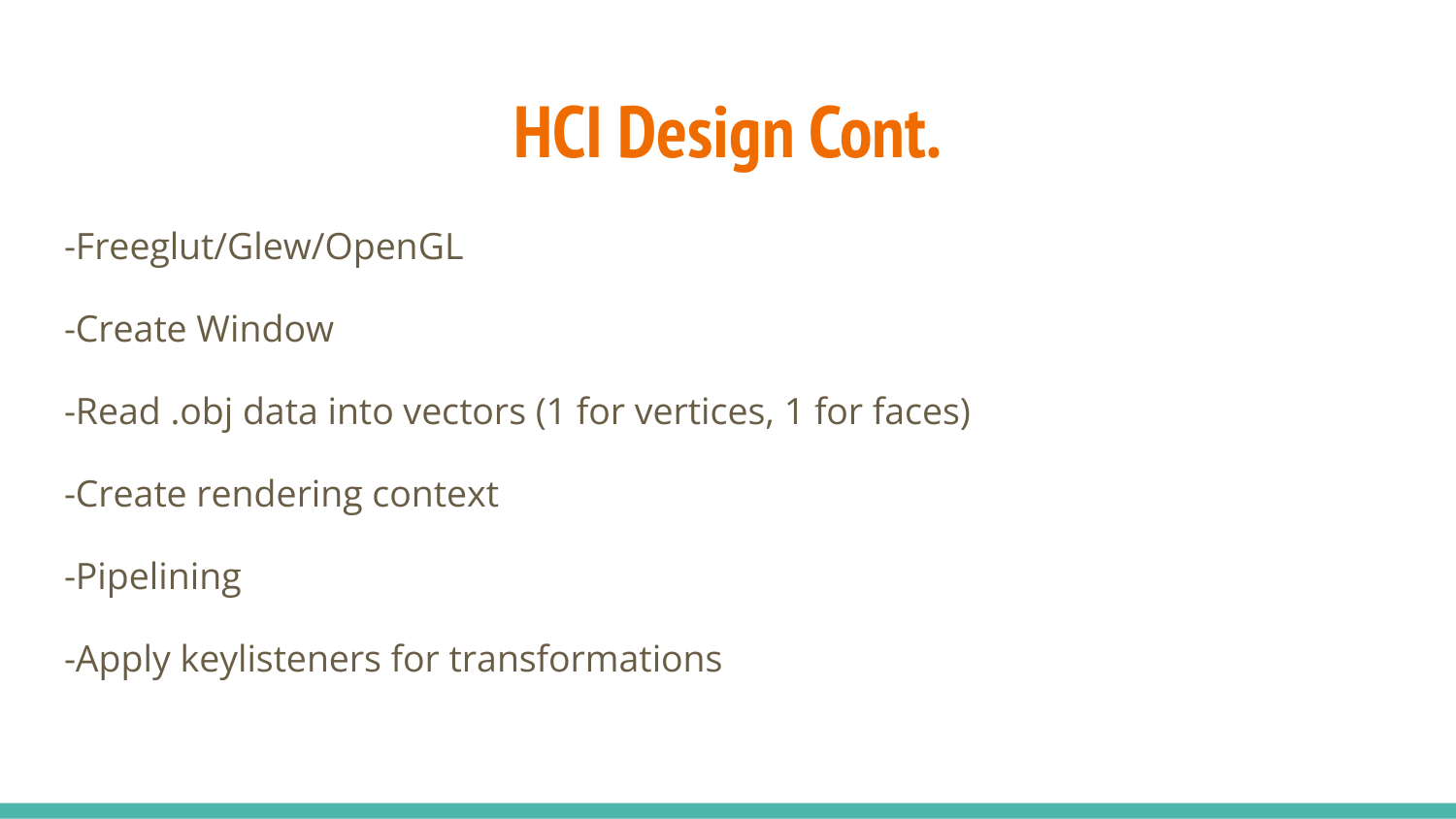

# HCI Design Cont.
-Freeglut/Glew/OpenGL
-Create Window
-Read .obj data into vectors (1 for vertices, 1 for faces)
-Create rendering context
-Pipelining
-Apply keylisteners for transformations